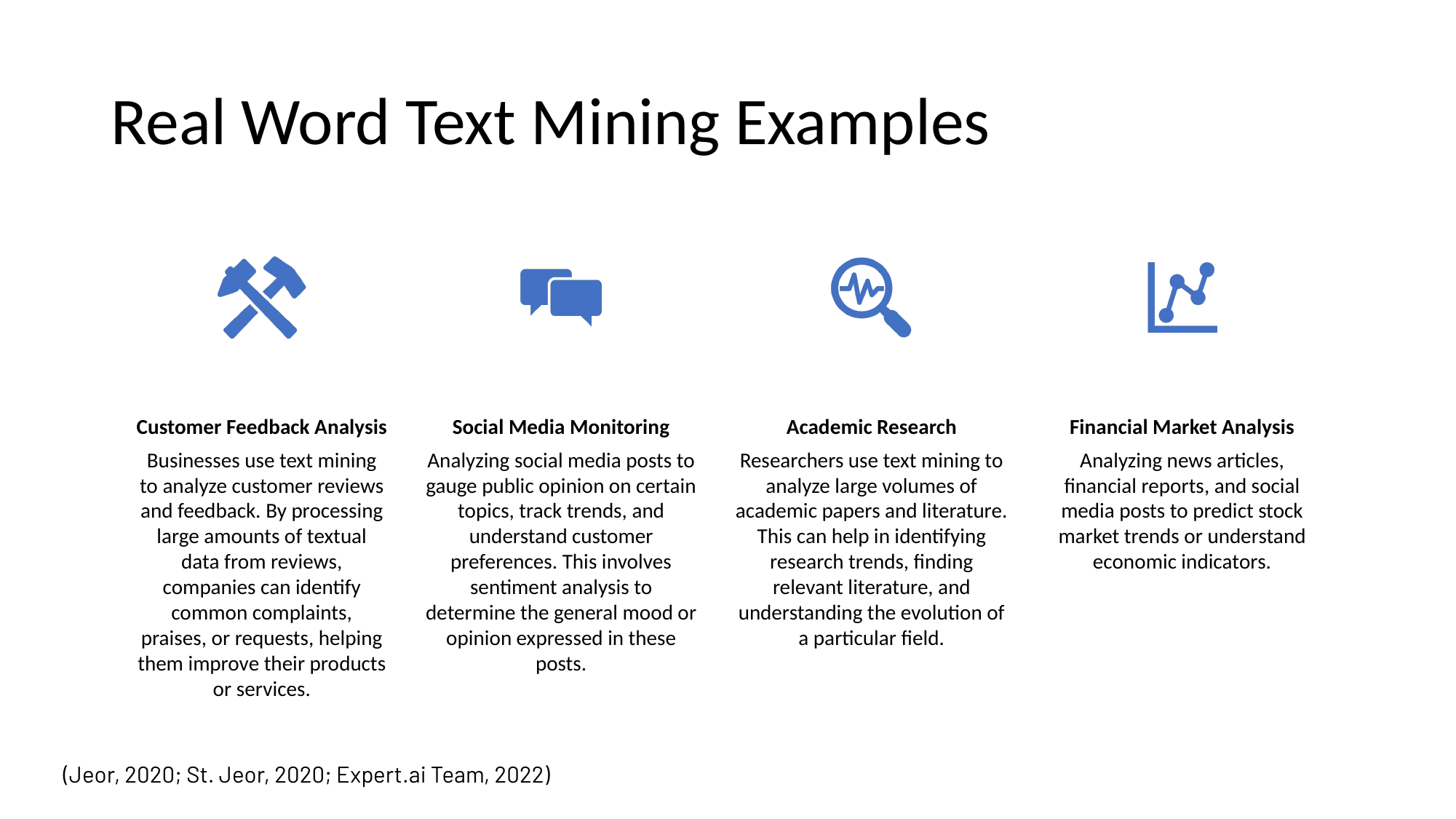

# Real Word Text Mining Examples
Customer Feedback Analysis
Businesses use text mining to analyze customer reviews and feedback. By processing large amounts of textual data from reviews, companies can identify common complaints, praises, or requests, helping them improve their products or services.
Social Media Monitoring
Analyzing social media posts to gauge public opinion on certain topics, track trends, and understand customer preferences. This involves sentiment analysis to determine the general mood or opinion expressed in these posts.
Academic Research
Researchers use text mining to analyze large volumes of academic papers and literature. This can help in identifying research trends, finding relevant literature, and understanding the evolution of a particular field.
Financial Market Analysis
Analyzing news articles, financial reports, and social media posts to predict stock market trends or understand economic indicators.
(Jeor, 2020; St. Jeor, 2020; Expert.ai Team, 2022)